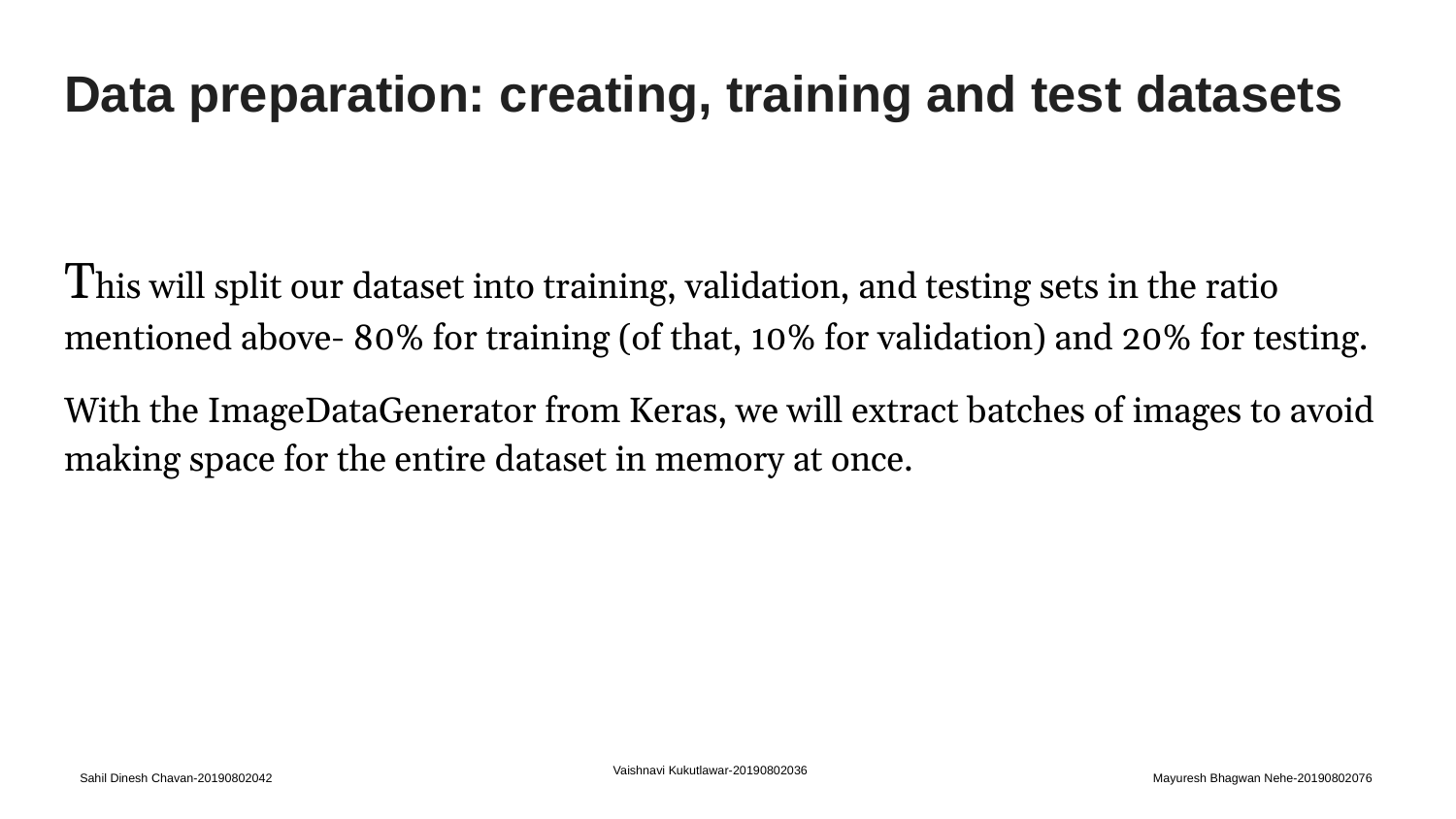

# Data preparation: creating, training and test datasets
This will split our dataset into training, validation, and testing sets in the ratio mentioned above- 80% for training (of that, 10% for validation) and 20% for testing.
With the ImageDataGenerator from Keras, we will extract batches of images to avoid making space for the entire dataset in memory at once.

Vaishnavi Kukutlawar-20190802036
Sahil Dinesh Chavan-20190802042
Mayuresh Bhagwan Nehe-20190802076